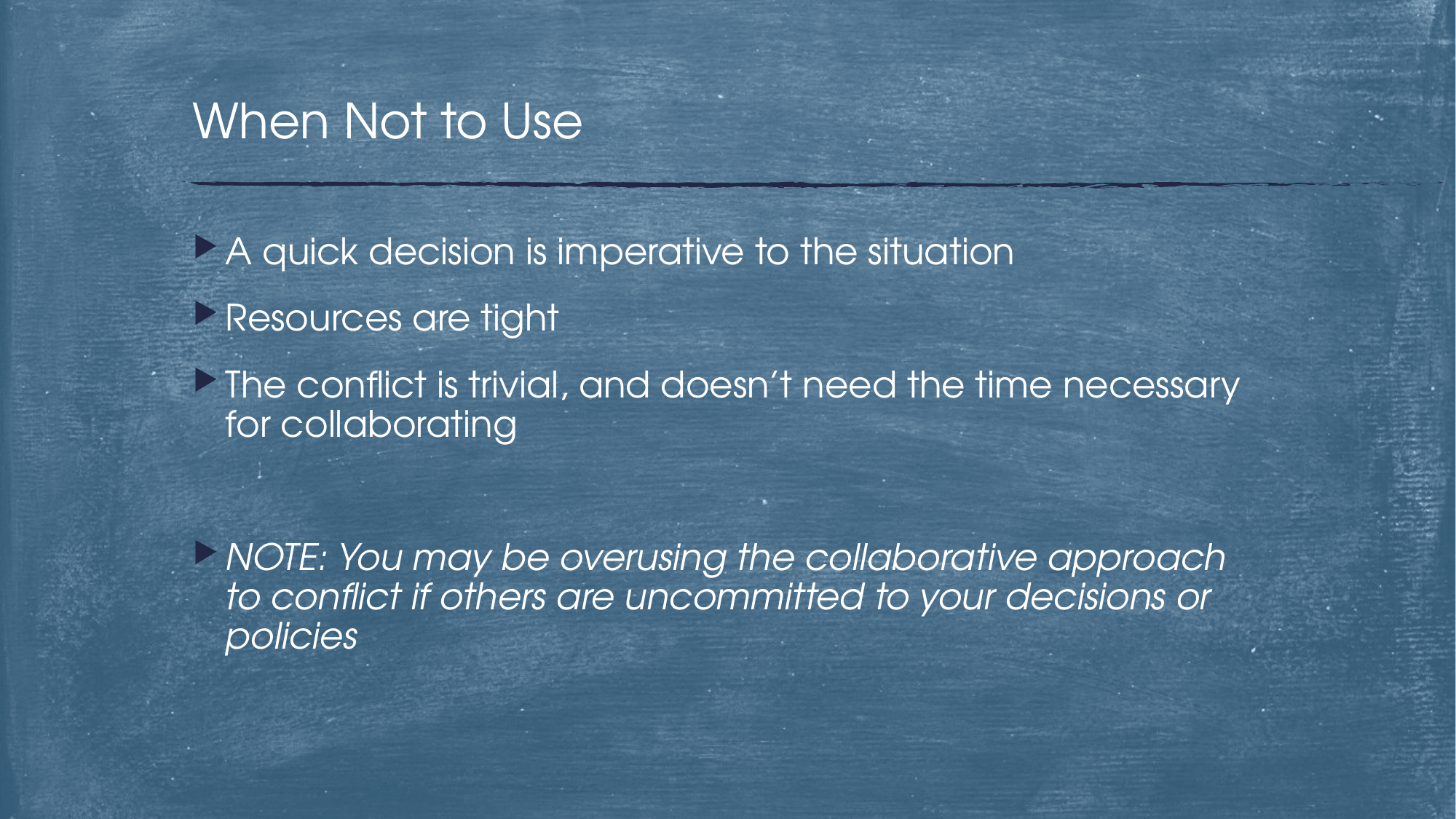

# When Not to Use
A quick decision is imperative to the situation
Resources are tight
The conflict is trivial, and doesn’t need the time necessary for collaborating

NOTE: You may be overusing the collaborative approach to conflict if others are uncommitted to your decisions or policies